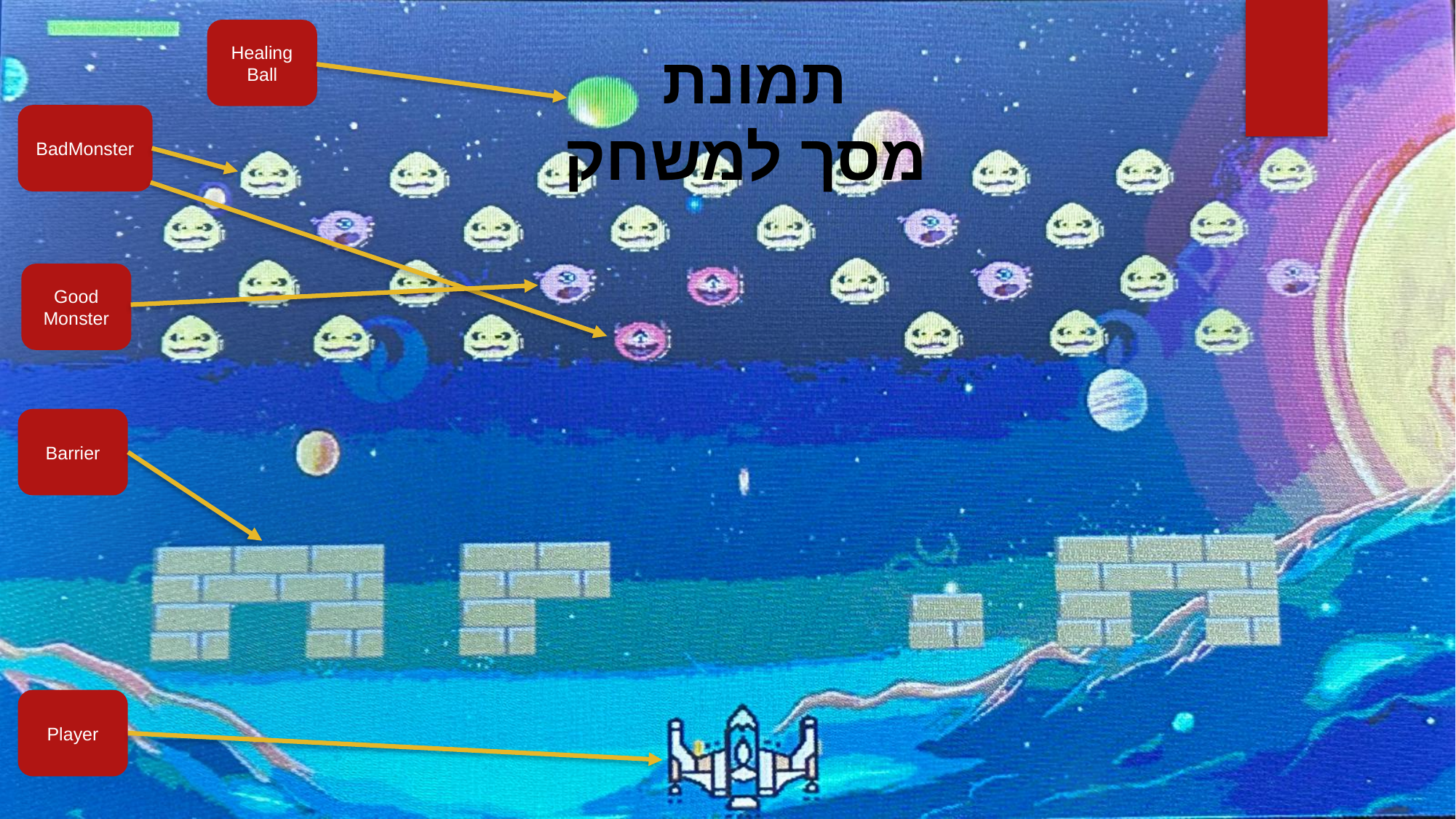

Healing
Ball
# תמונת מסך למשחק
BadMonster
Good Monster
Barrier
Player